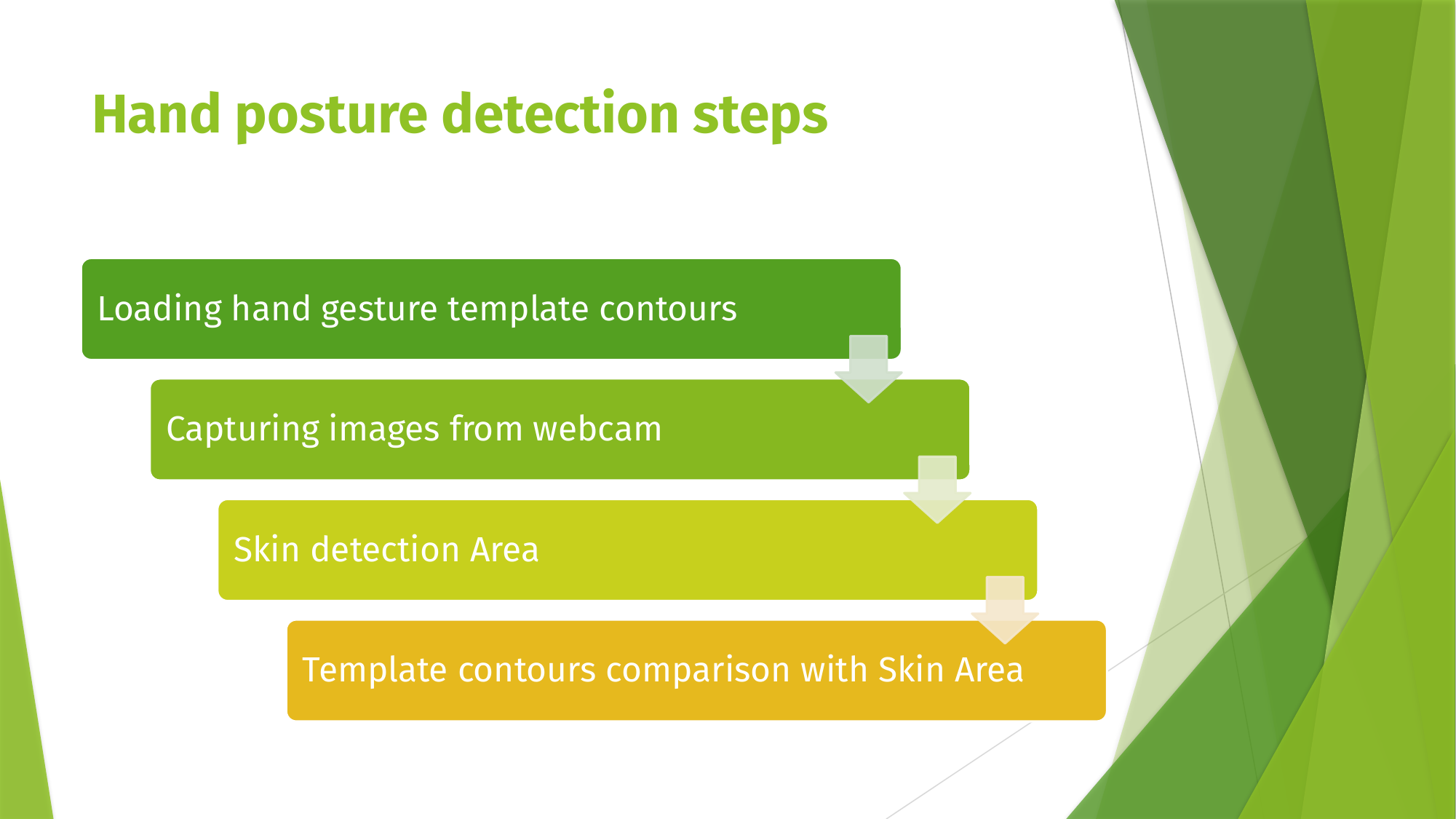

# Hand posture detection steps
Loading hand gesture template contours
Capturing images from webcam
Skin detection Area
Template contours comparison with Skin Area